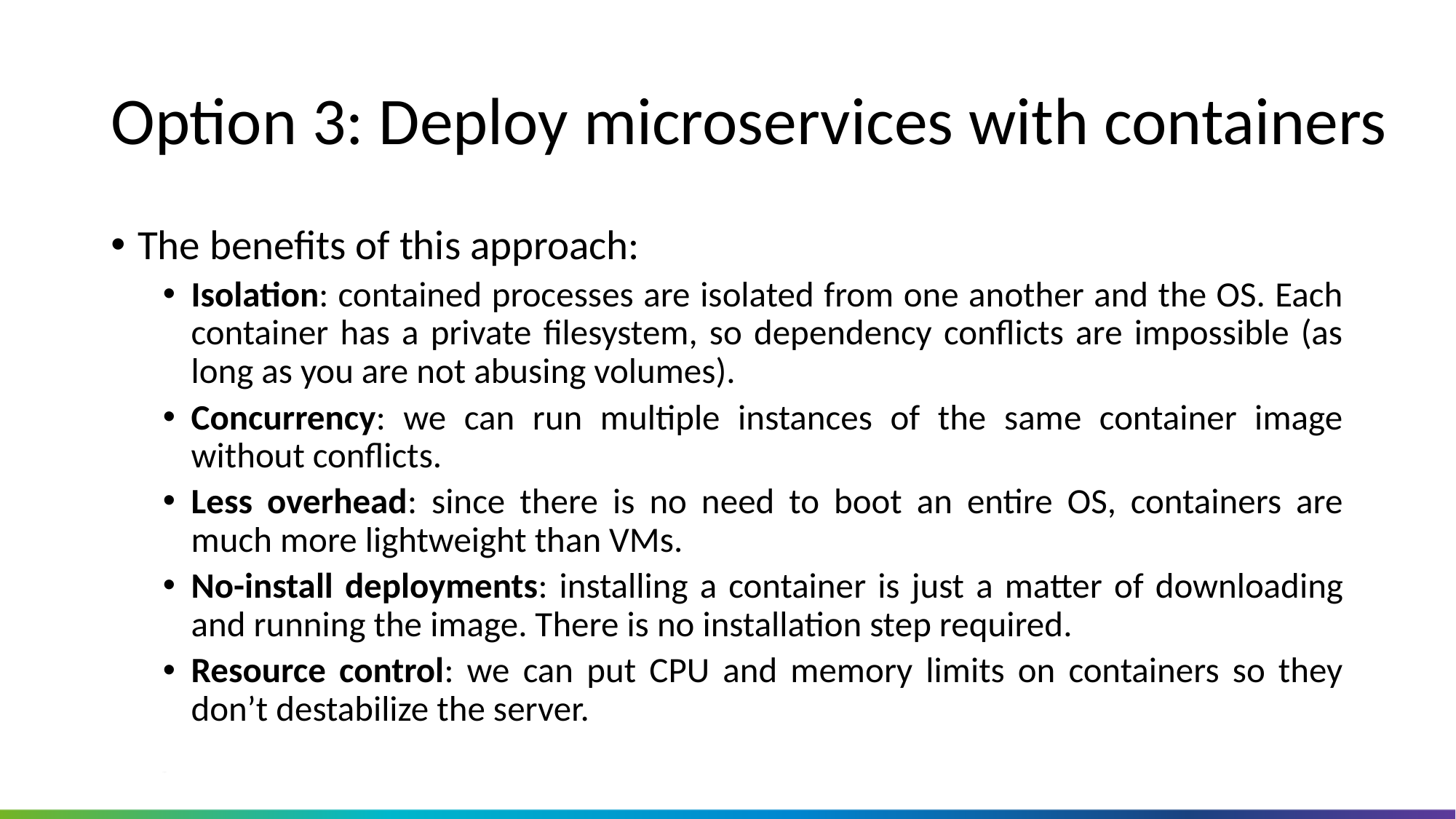

# Option 3: Deploy microservices with containers
The benefits of this approach:
Isolation: contained processes are isolated from one another and the OS. Each container has a private filesystem, so dependency conflicts are impossible (as long as you are not abusing volumes).
Concurrency: we can run multiple instances of the same container image without conflicts.
Less overhead: since there is no need to boot an entire OS, containers are much more lightweight than VMs.
No-install deployments: installing a container is just a matter of downloading and running the image. There is no installation step required.
Resource control: we can put CPU and memory limits on containers so they don’t destabilize the server.

Koenig-Solutions Pvt. Ltd.